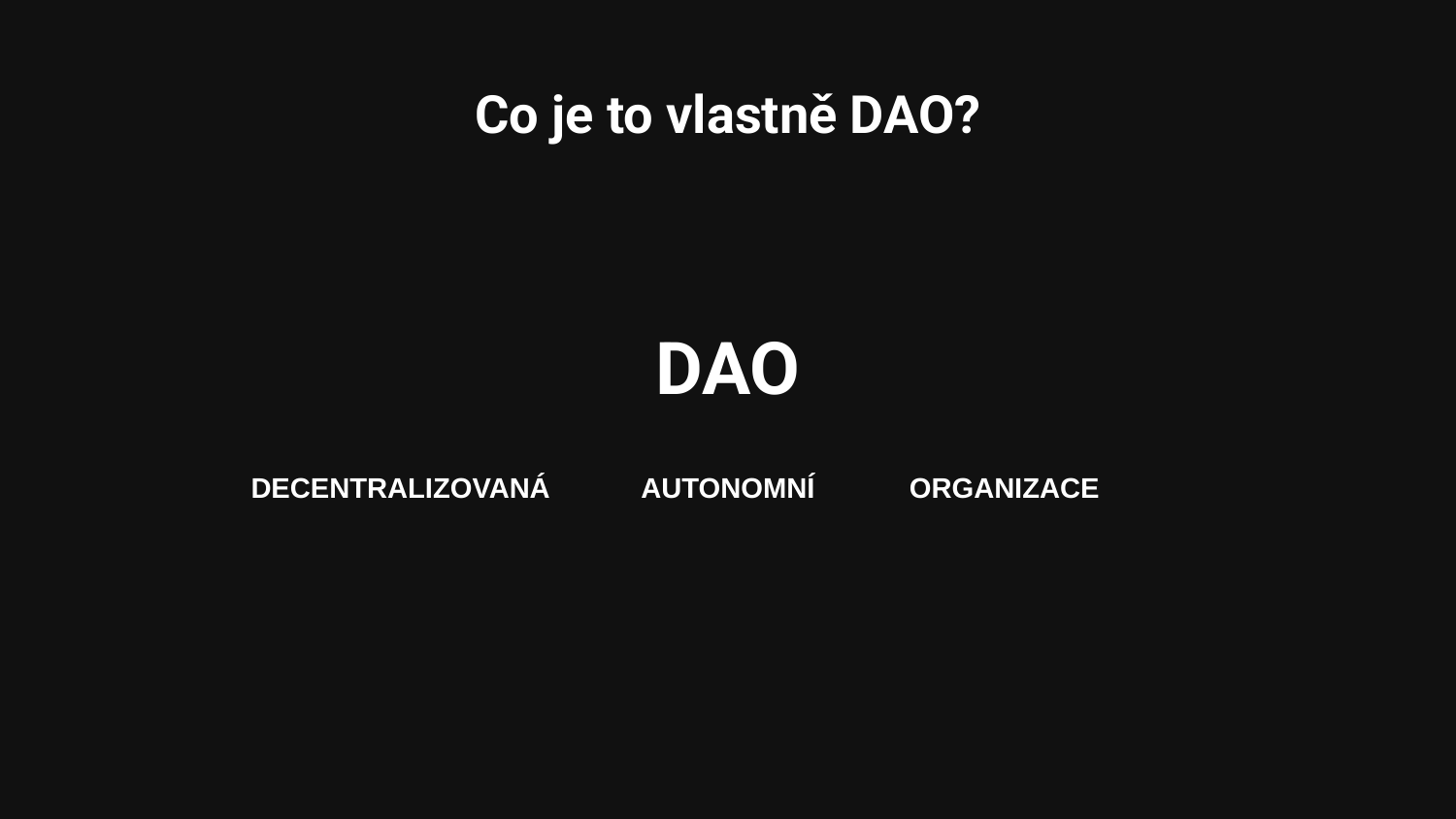

# Co je to vlastně DAO?
DAO
DECENTRALIZOVANÁ
AUTONOMNÍ
ORGANIZACE